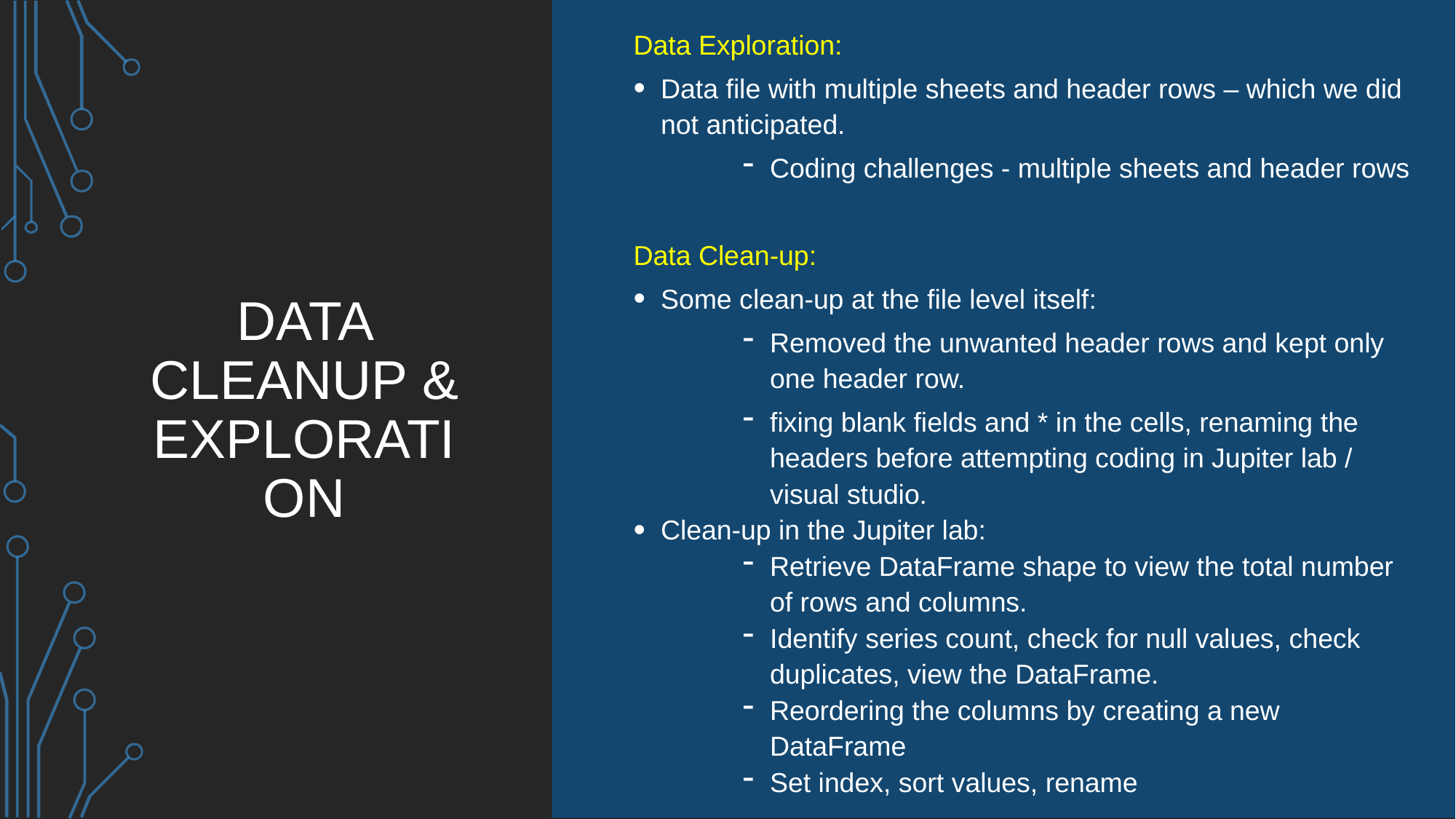

Data Exploration:
Data file with multiple sheets and header rows – which we did not anticipated.
Coding challenges - multiple sheets and header rows

Data Clean-up:
Some clean-up at the file level itself:
Removed the unwanted header rows and kept only one header row.
fixing blank fields and * in the cells, renaming the headers before attempting coding in Jupiter lab / visual studio.
Clean-up in the Jupiter lab:
Retrieve DataFrame shape to view the total number of rows and columns.
Identify series count, check for null values, check duplicates, view the DataFrame.
Reordering the columns by creating a new DataFrame
Set index, sort values, rename

# Data Cleanup & Exploration